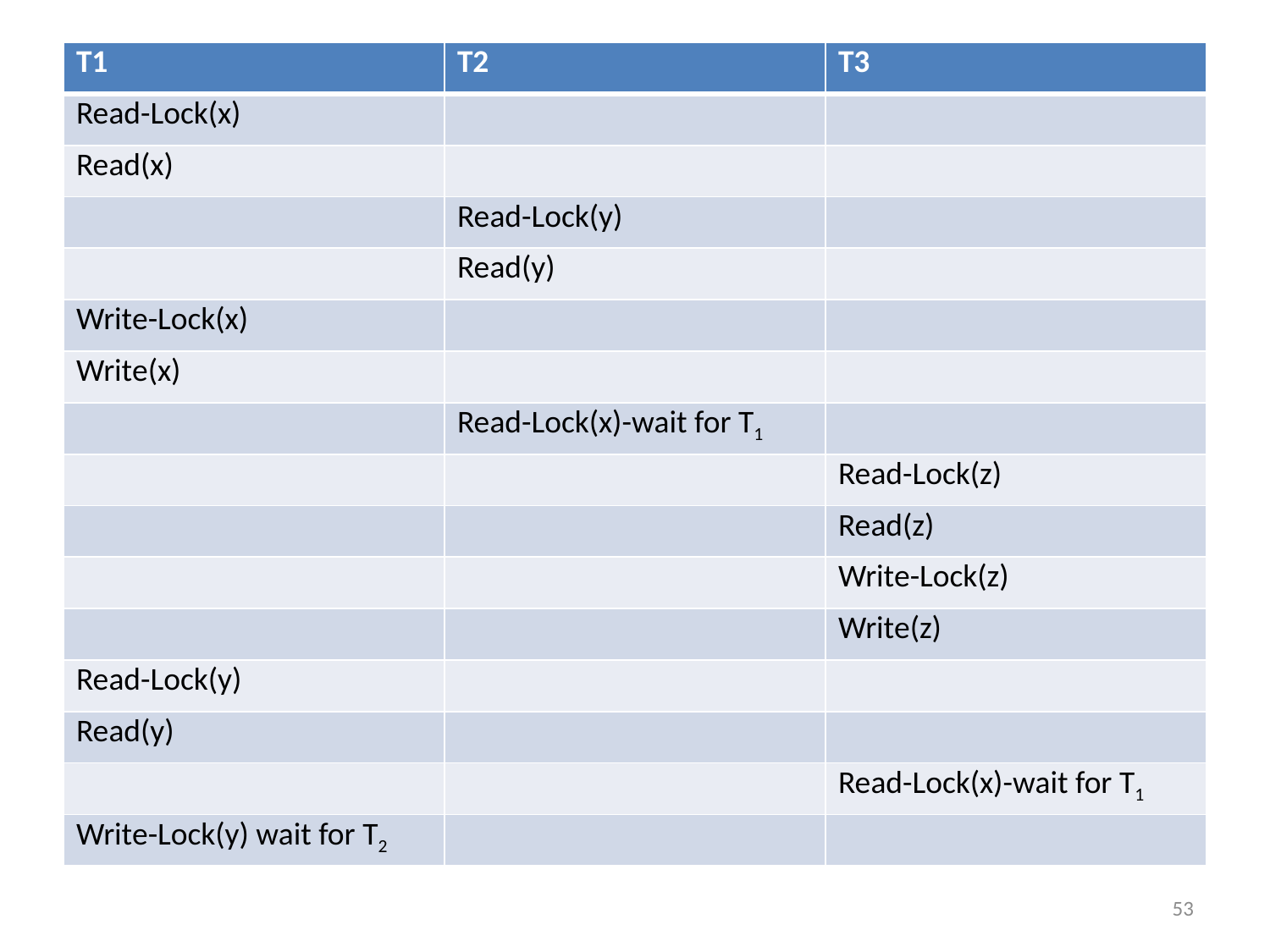

| T1 | T2 | T3 |
| --- | --- | --- |
| Read-Lock(x) |  |  |
| Read(x) |  |  |
|  | Read-Lock(y) |  |
|  | Read(y) |  |
| Write-Lock(x) |  |  |
| Write(x) |  |  |
|  | Read-Lock(x)-wait for T1 |  |
|  |  | Read-Lock(z) |
|  |  | Read(z) |
|  |  | Write-Lock(z) |
|  |  | Write(z) |
| Read-Lock(y) |  |  |
| Read(y) |  |  |
|  |  | Read-Lock(x)-wait for T1 |
| Write-Lock(y) wait for T2 |  |  |
53